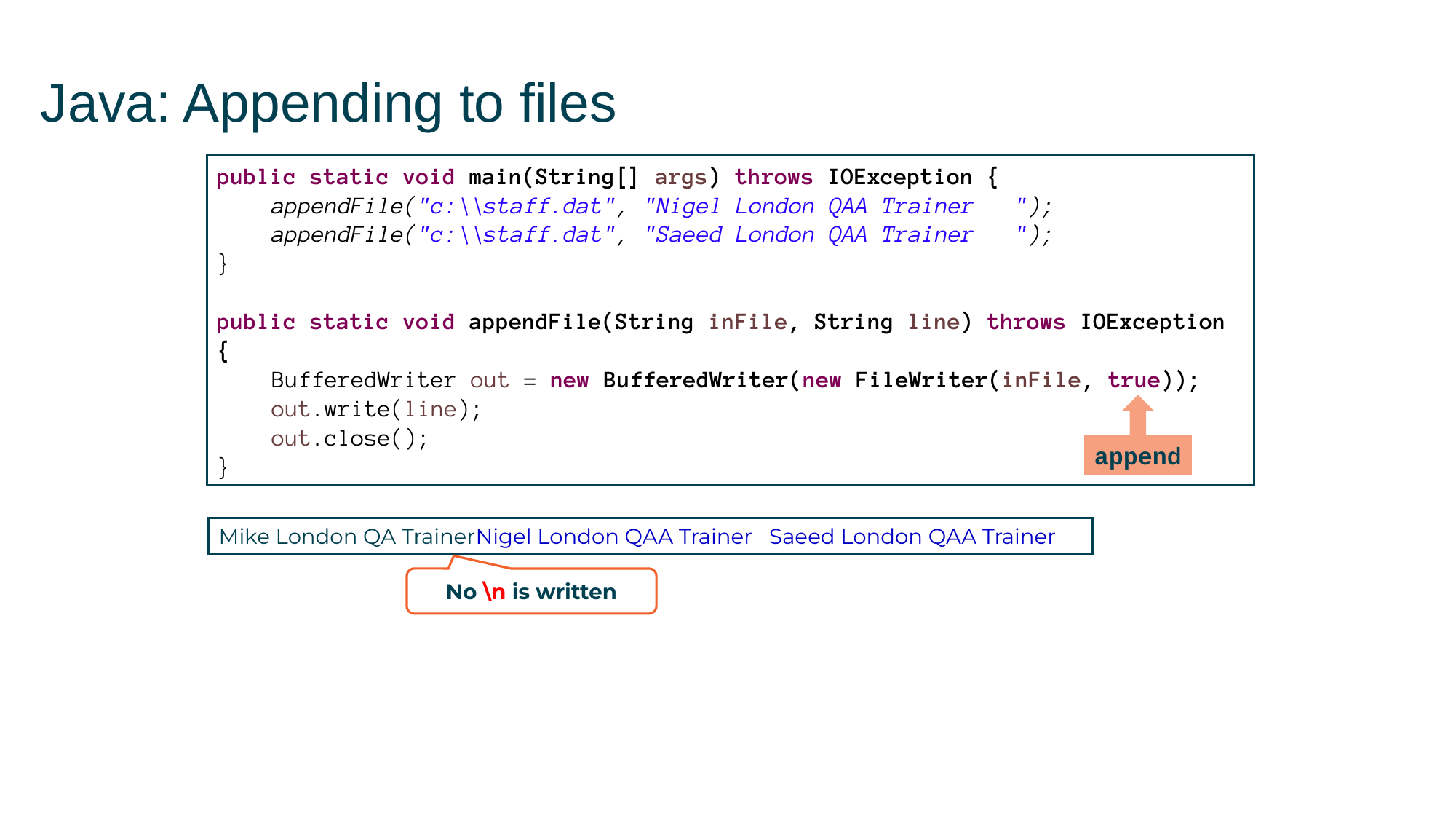

# Java: Appending to files
public static void main(String[] args) throws IOException {
appendFile("c:\\staff.dat", "Nigel London QAA Trainer   ");
appendFile("c:\\staff.dat", "Saeed London QAA Trainer   ");
}

public static void appendFile(String inFile, String line) throws IOException {
BufferedWriter out = new BufferedWriter(new FileWriter(inFile, true));
out.write(line);
out.close();
}

append
Mike London QA TrainerNigel London QAA Trainer   Saeed London QAA Trainer
No \n is written